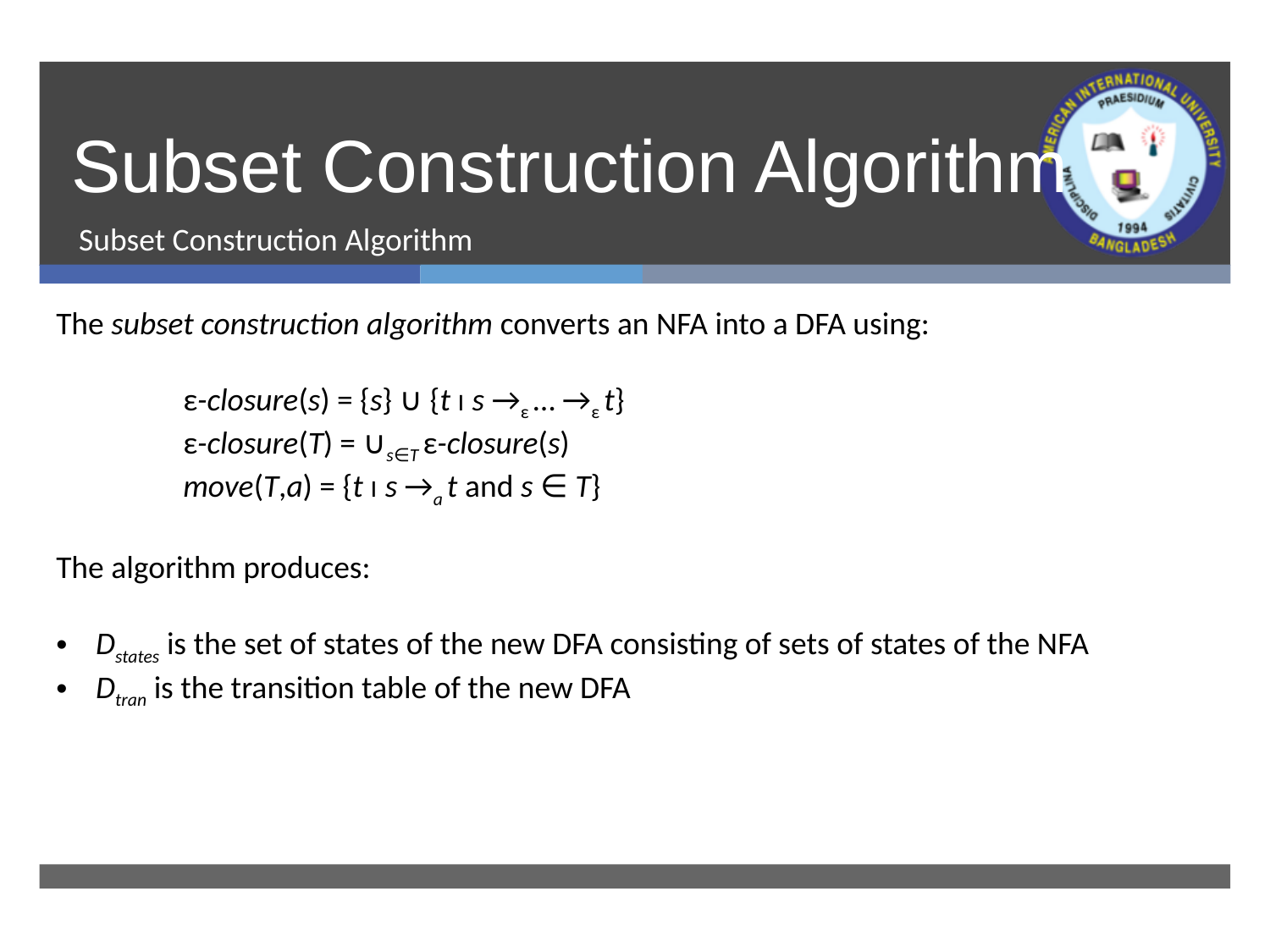

# Subset Construction Algorithm
Subset Construction Algorithm
The subset construction algorithm converts an NFA into a DFA using:
	ε-closure(s) = {s} ∪ {t ⏐ s →ε … →ε t}
	ε-closure(T) = ∪s∈T ε-closure(s)
	move(T,a) = {t ⏐ s →a t and s ∈ T}

The algorithm produces:
Dstates is the set of states of the new DFA consisting of sets of states of the NFA
Dtran is the transition table of the new DFA